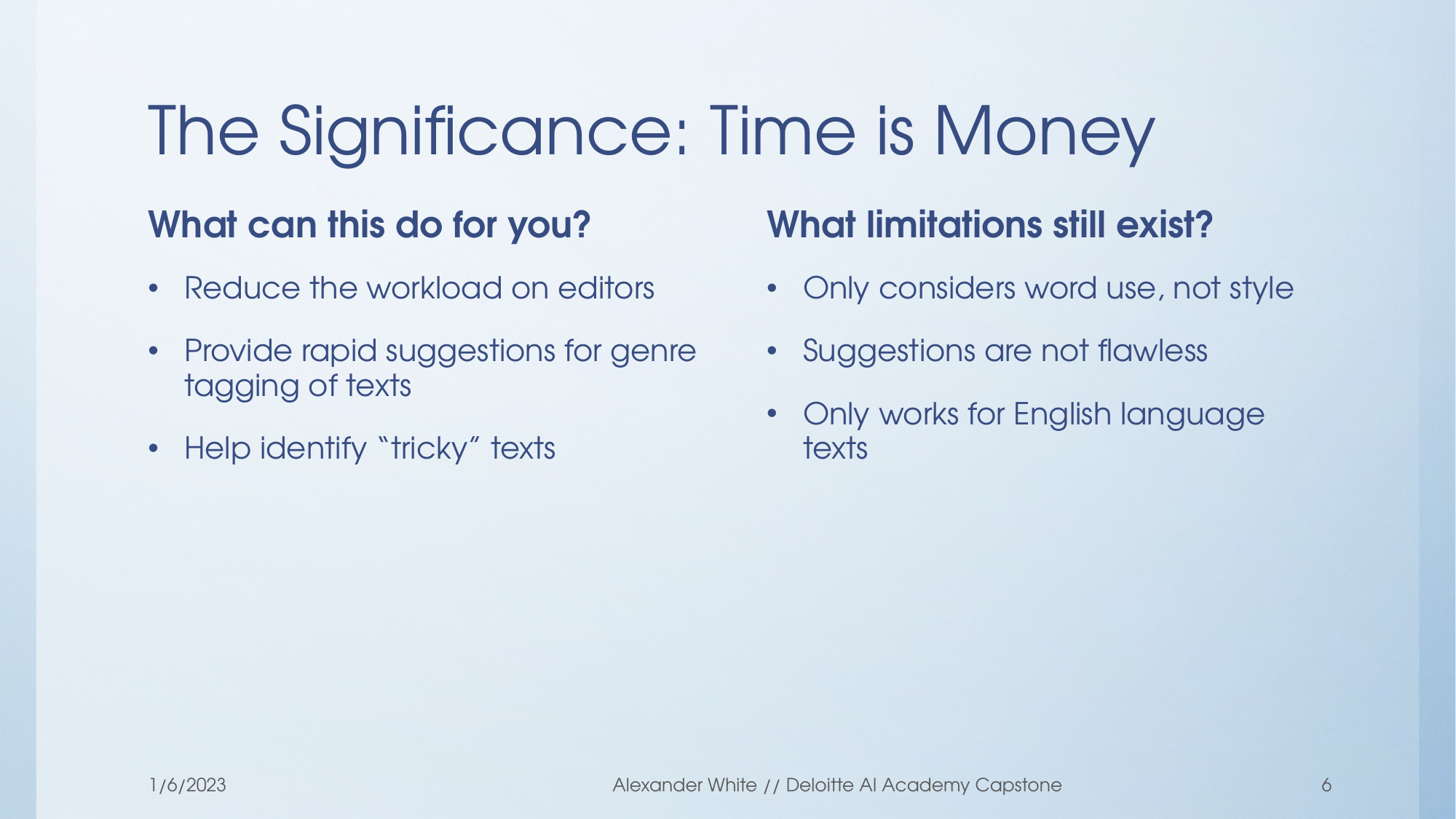

# The Significance: Time is Money
What can this do for you?
What limitations still exist?
Reduce the workload on editors
Provide rapid suggestions for genre tagging of texts
Help identify “tricky” texts
Only considers word use, not style
Suggestions are not flawless
Only works for English language texts
1/6/2023
Alexander White // Deloitte AI Academy Capstone
6